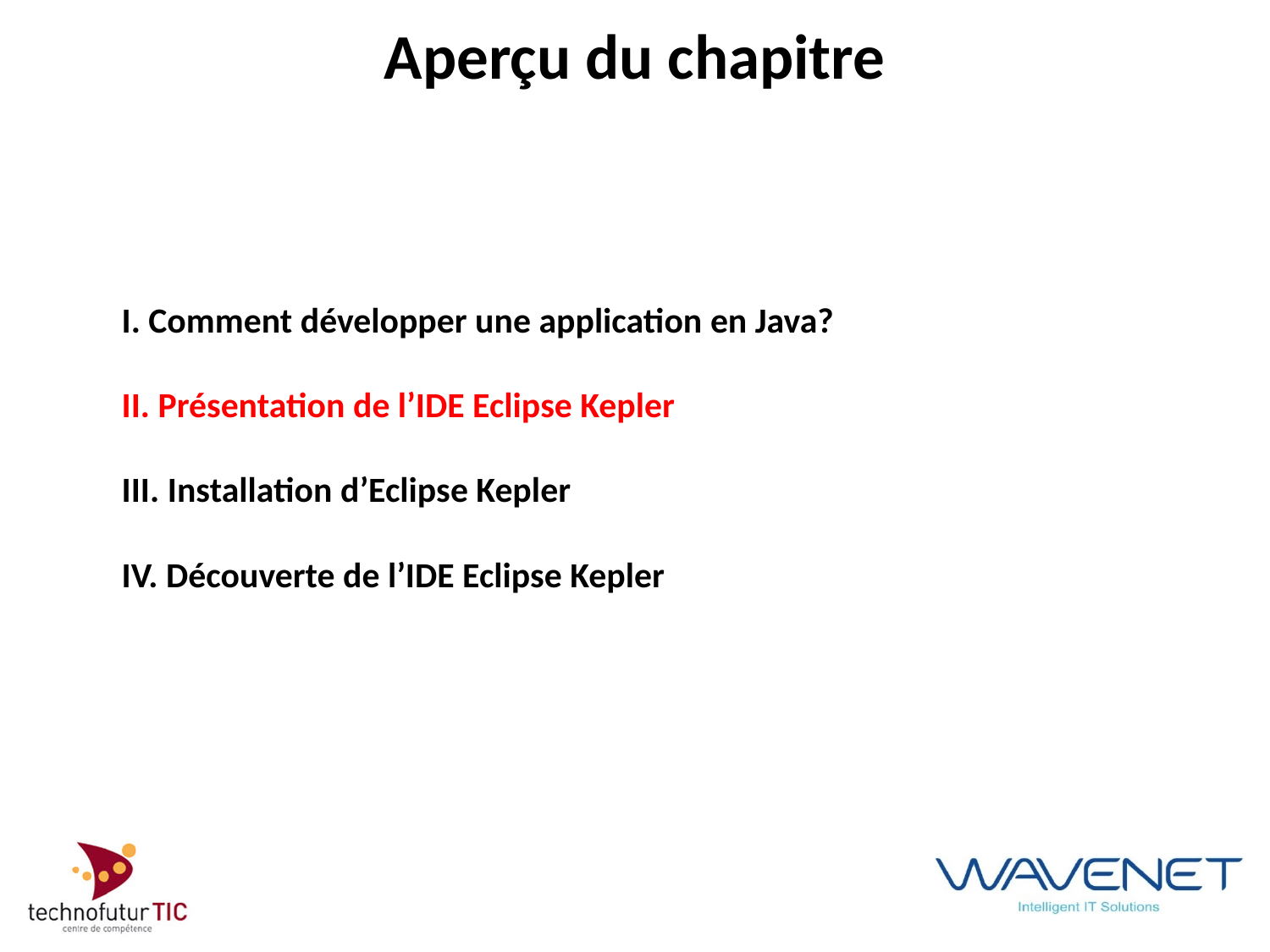

Aperçu du chapitre

I. Comment développer une application en Java?

II. Présentation de l’IDE Eclipse Kepler

III. Installation d’Eclipse Kepler

IV. Découverte de l’IDE Eclipse Kepler